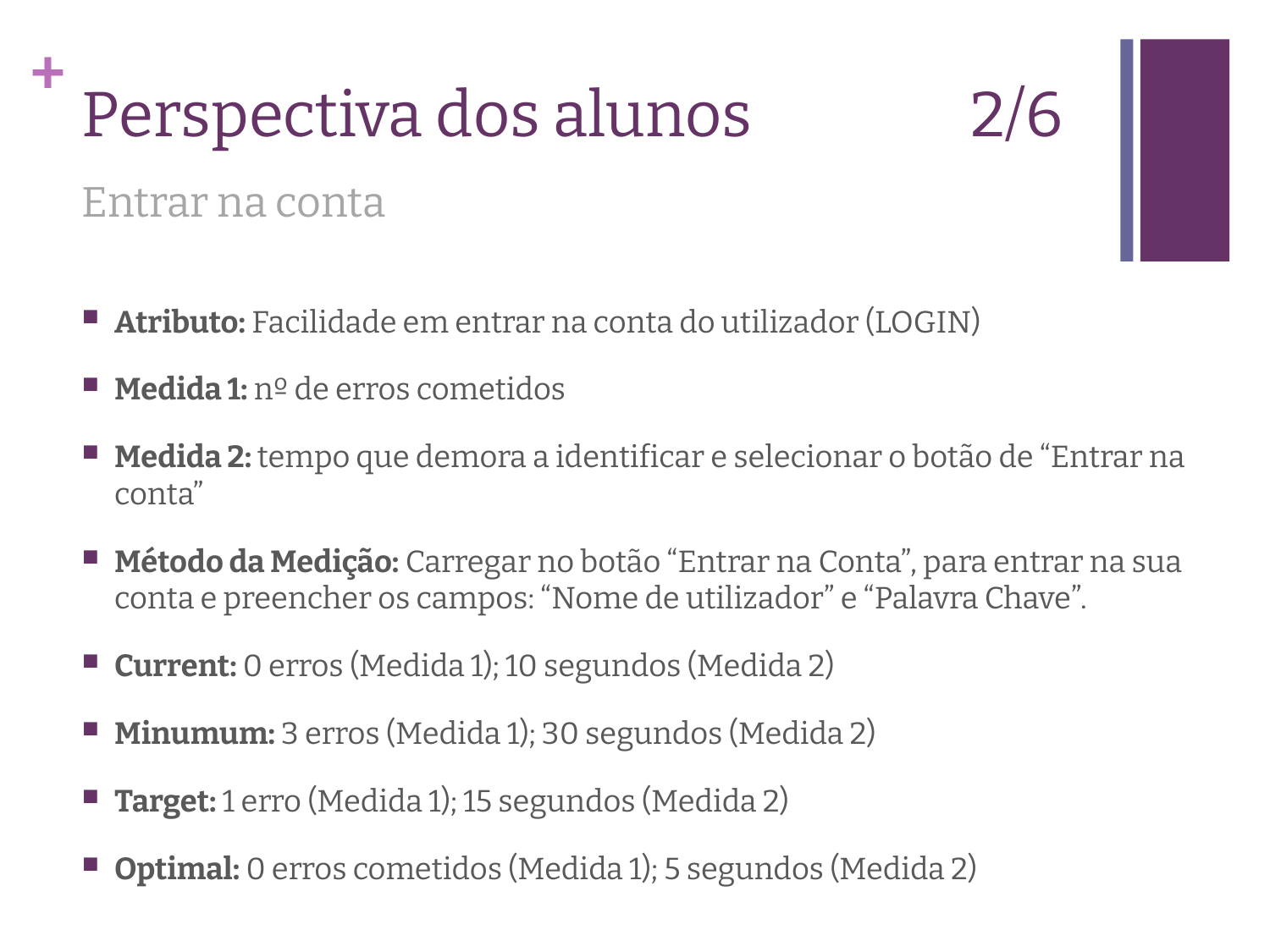

# Perspectiva dos alunos 		2/6
Entrar na conta
Atributo: Facilidade em entrar na conta do utilizador (LOGIN)
Medida 1: nº de erros cometidos
Medida 2: tempo que demora a identificar e selecionar o botão de “Entrar na conta”
Método da Medição: Carregar no botão “Entrar na Conta”, para entrar na sua conta e preencher os campos: “Nome de utilizador” e “Palavra Chave”.
Current: 0 erros (Medida 1); 10 segundos (Medida 2)
Minumum: 3 erros (Medida 1); 30 segundos (Medida 2)
Target: 1 erro (Medida 1); 15 segundos (Medida 2)
Optimal: 0 erros cometidos (Medida 1); 5 segundos (Medida 2)